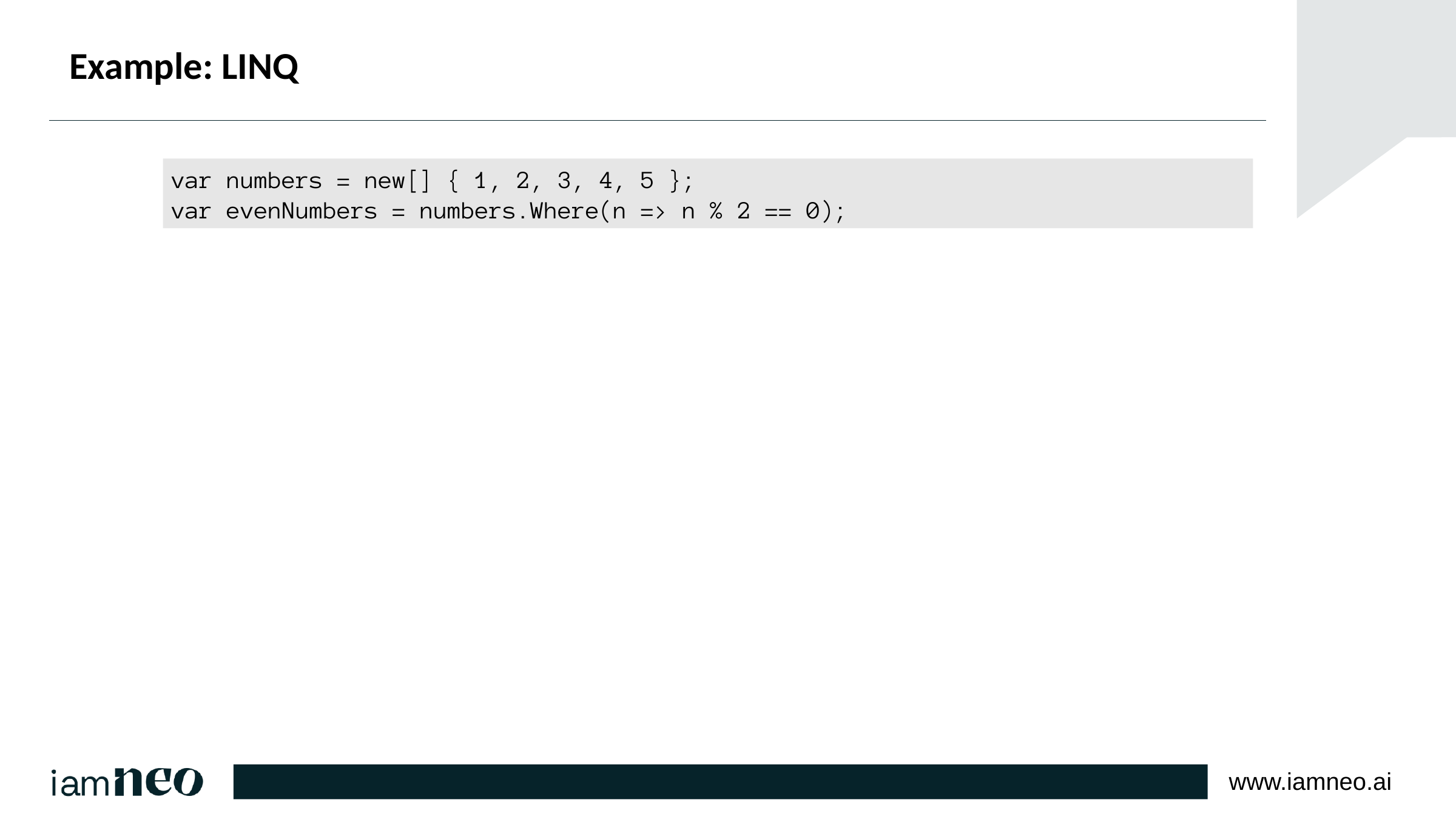

# Example: LINQ

var numbers = new[] { 1, 2, 3, 4, 5 };
var evenNumbers = numbers.Where(n => n % 2 == 0);